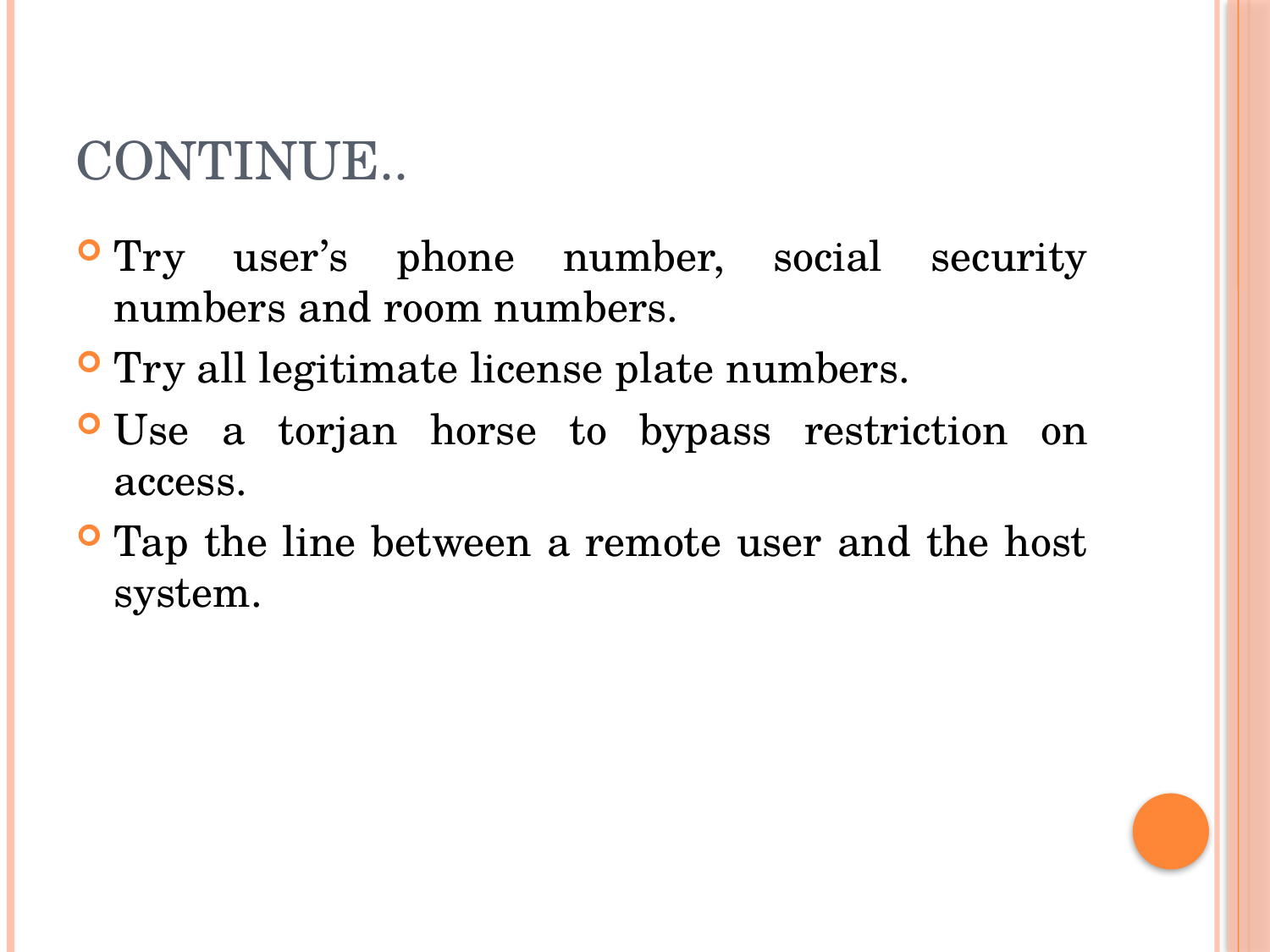

# Continue..
Try user’s phone number, social security numbers and room numbers.
Try all legitimate license plate numbers.
Use a torjan horse to bypass restriction on access.
Tap the line between a remote user and the host system.